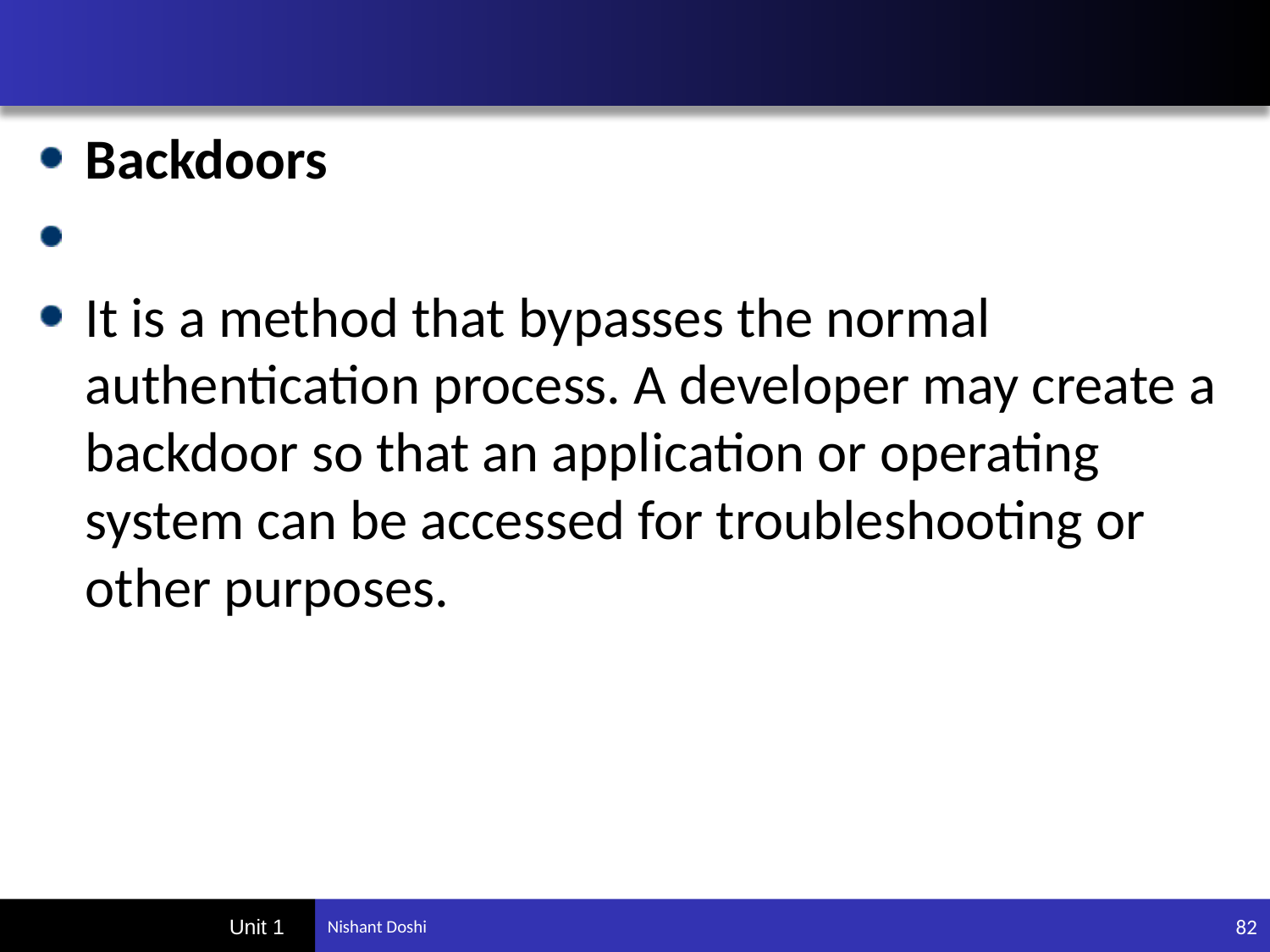

#
Backdoors

It is a method that bypasses the normal authentication process. A developer may create a backdoor so that an application or operating system can be accessed for troubleshooting or other purposes.
82